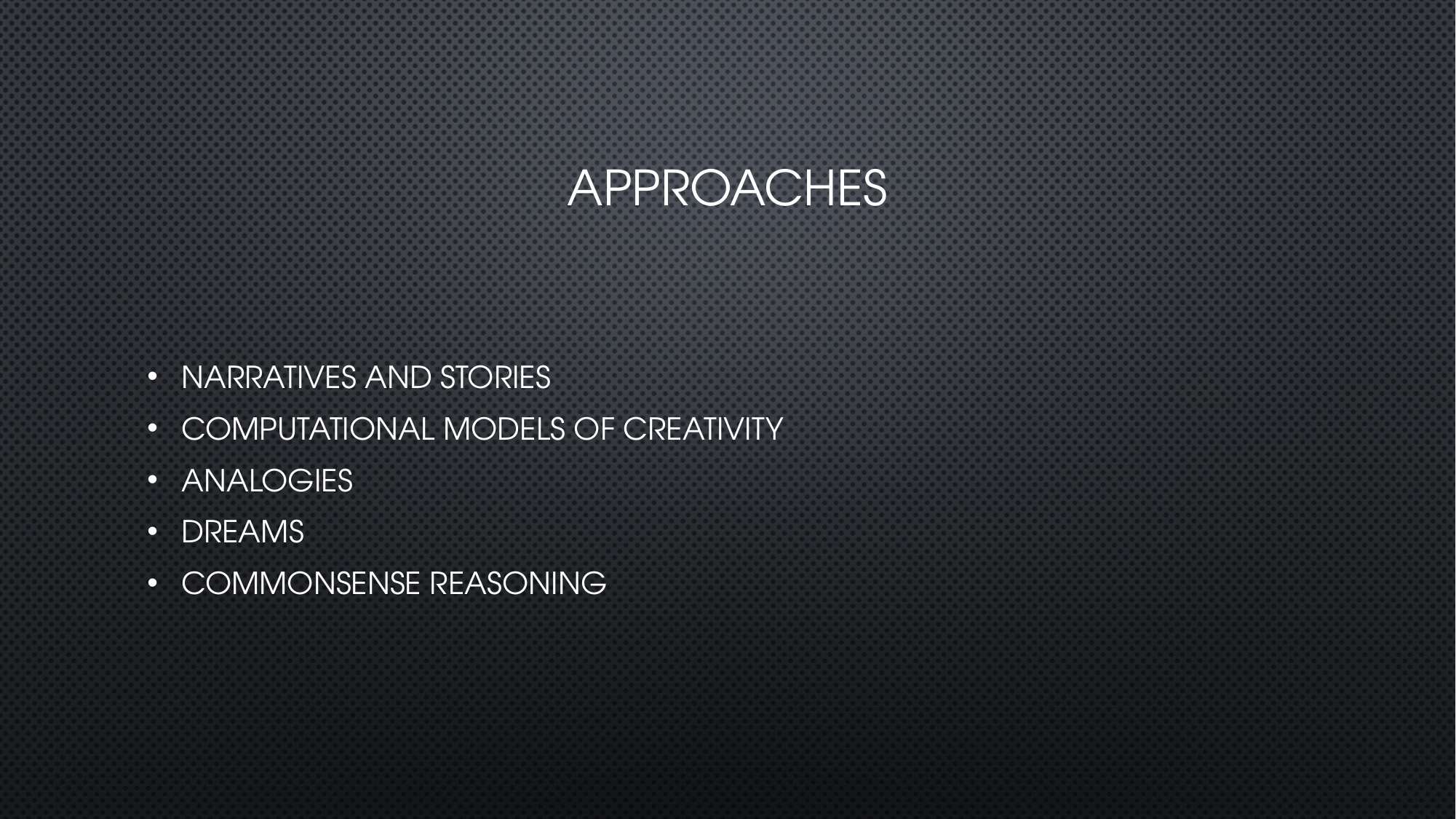

# Approaches
Narratives and stories
Computational models of creativity
Analogies
Dreams
Commonsense reasoning